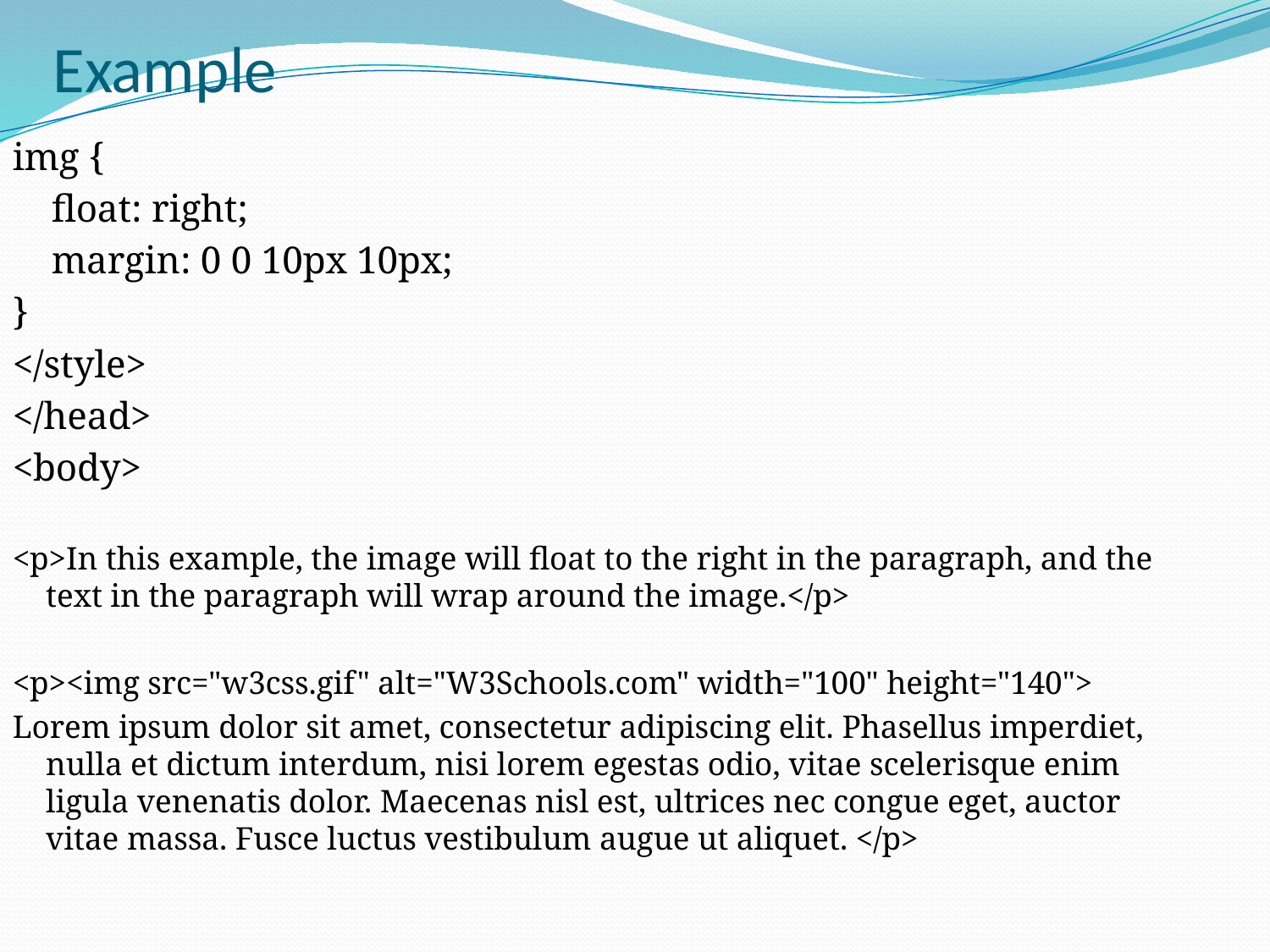

# Example
img {
    float: right;
    margin: 0 0 10px 10px;
}
</style>
</head>
<body>

<p>In this example, the image will float to the right in the paragraph, and the text in the paragraph will wrap around the image.</p>

<p><img src="w3css.gif" alt="W3Schools.com" width="100" height="140">
Lorem ipsum dolor sit amet, consectetur adipiscing elit. Phasellus imperdiet, nulla et dictum interdum, nisi lorem egestas odio, vitae scelerisque enim ligula venenatis dolor. Maecenas nisl est, ultrices nec congue eget, auctor vitae massa. Fusce luctus vestibulum augue ut aliquet. </p>